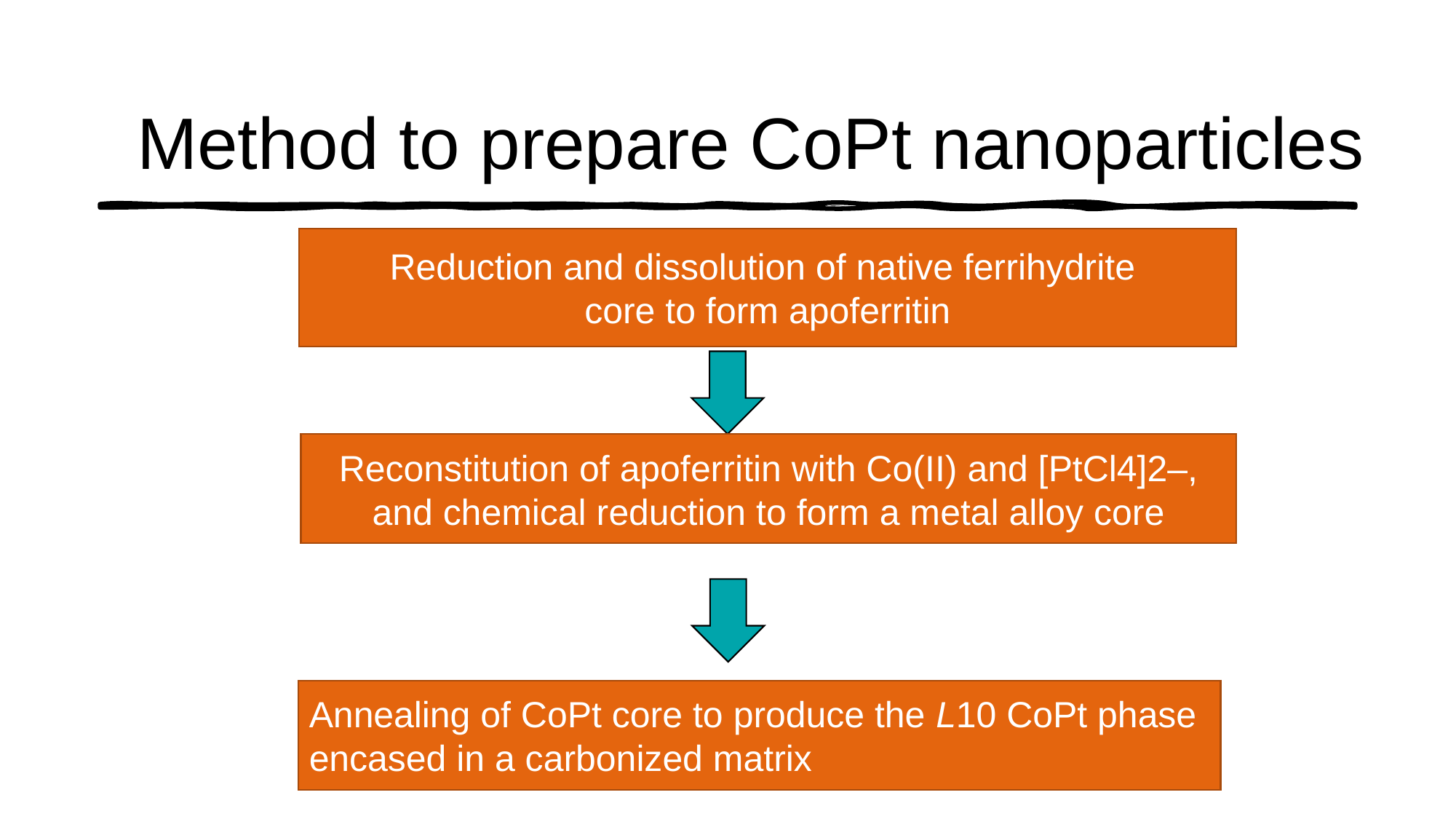

# Method to prepare CoPt nanoparticles
Reduction and dissolution of native ferrihydrite
core to form apoferritin

Reconstitution of apoferritin with Co(II) and [PtCl4]2–, and chemical reduction to form a metal alloy core

Annealing of CoPt core to produce the L10 CoPt phase encased in a carbonized matrix